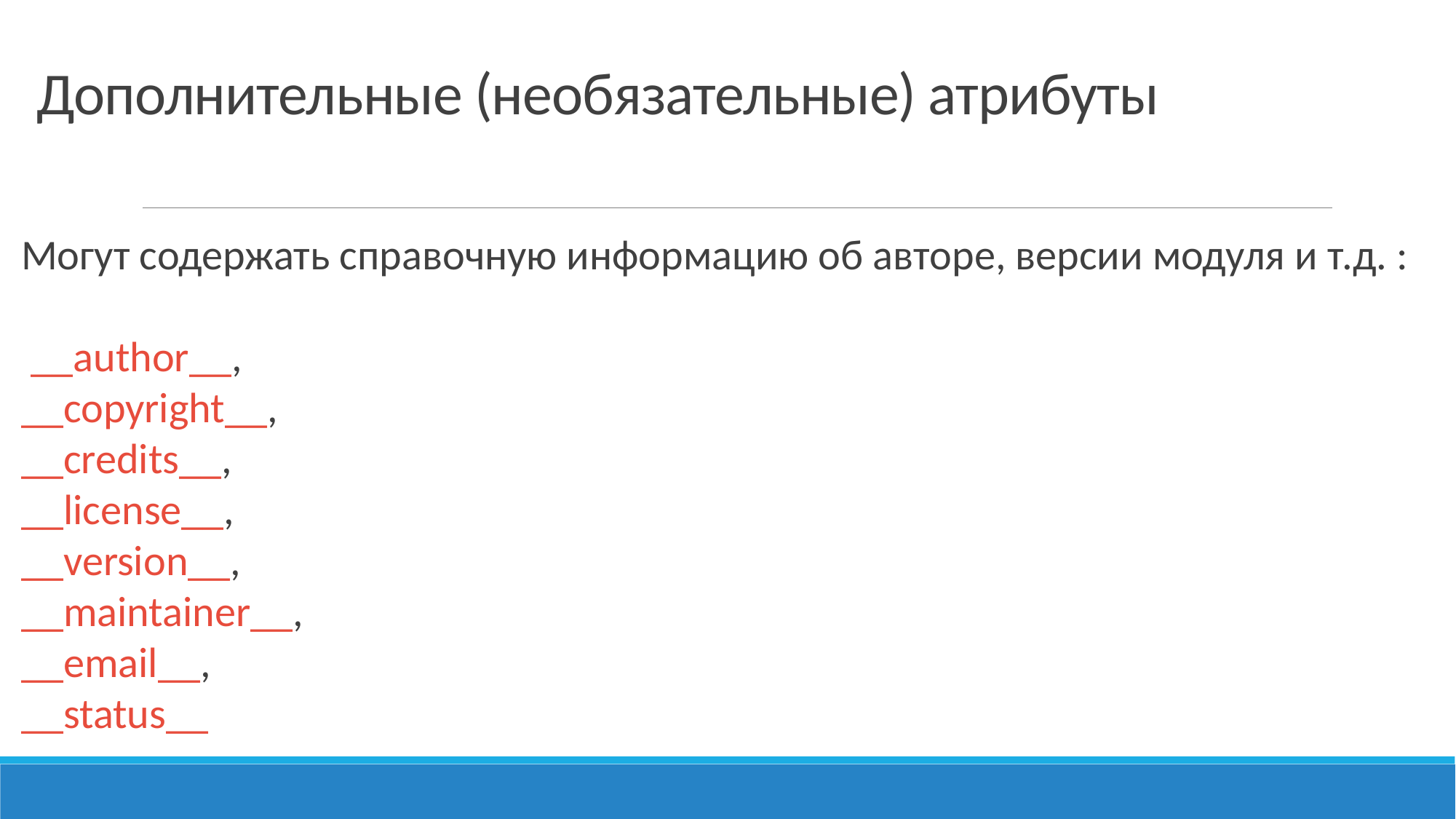

Дополнительные (необязательные) атрибуты
Могут содержать справочную информацию об авторе, версии модуля и т.д. :

 __author__,
__copyright__,
__credits__,
__license__,
__version__,
__maintainer__,
__email__,
__status__